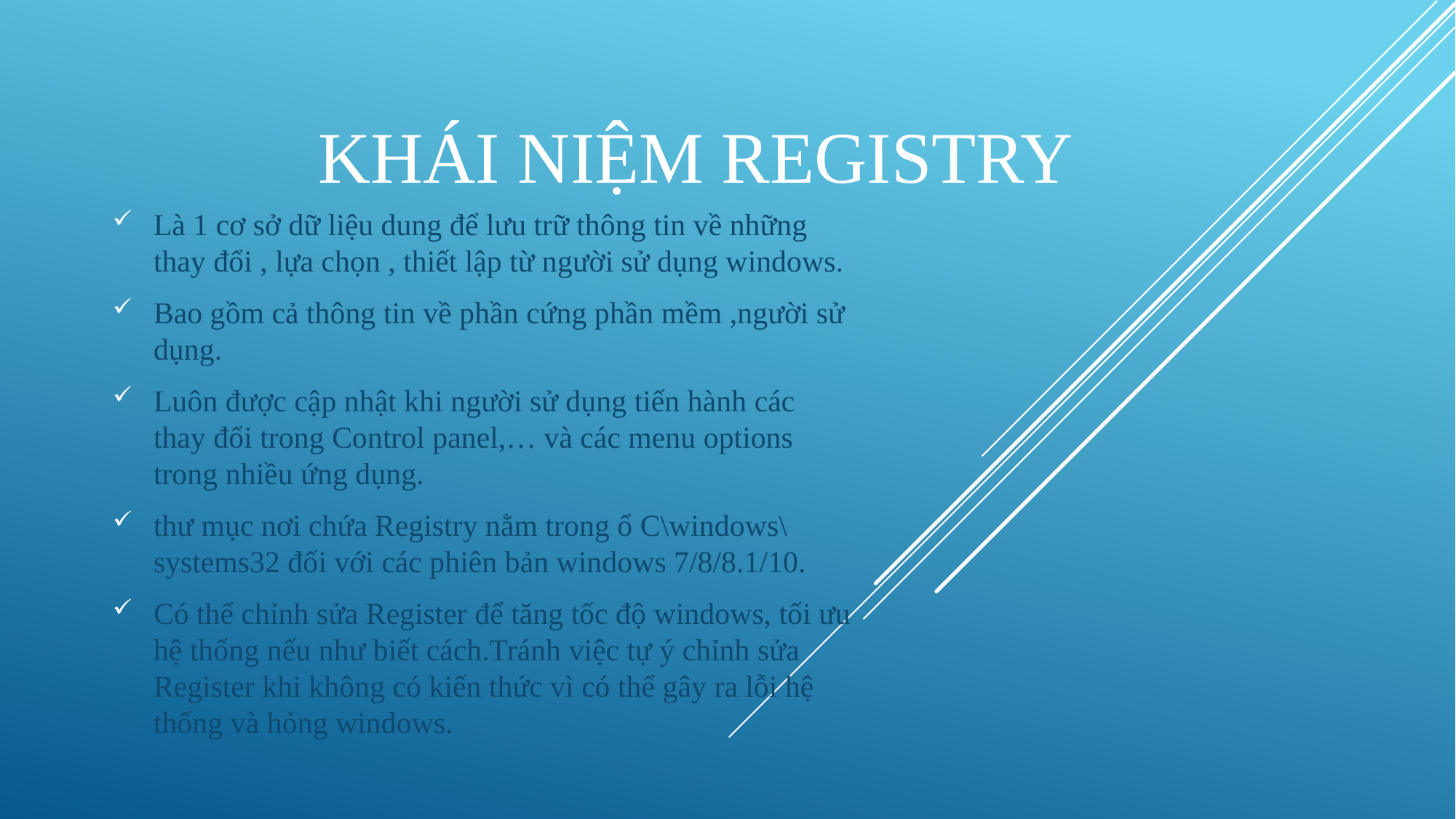

# Khái niệm registry
Là 1 cơ sở dữ liệu dung để lưu trữ thông tin về những thay đổi , lựa chọn , thiết lập từ người sử dụng windows.
Bao gồm cả thông tin về phần cứng phần mềm ,người sử dụng.
Luôn được cập nhật khi người sử dụng tiến hành các thay đổi trong Control panel,… và các menu options trong nhiều ứng dụng.
thư mục nơi chứa Registry nằm trong ổ C\windows\systems32 đối với các phiên bản windows 7/8/8.1/10.
Có thể chỉnh sửa Register để tăng tốc độ windows, tối ưu hệ thống nếu như biết cách.Tránh việc tự ý chỉnh sửa Register khi không có kiến thức vì có thể gây ra lỗi hệ thống và hỏng windows.